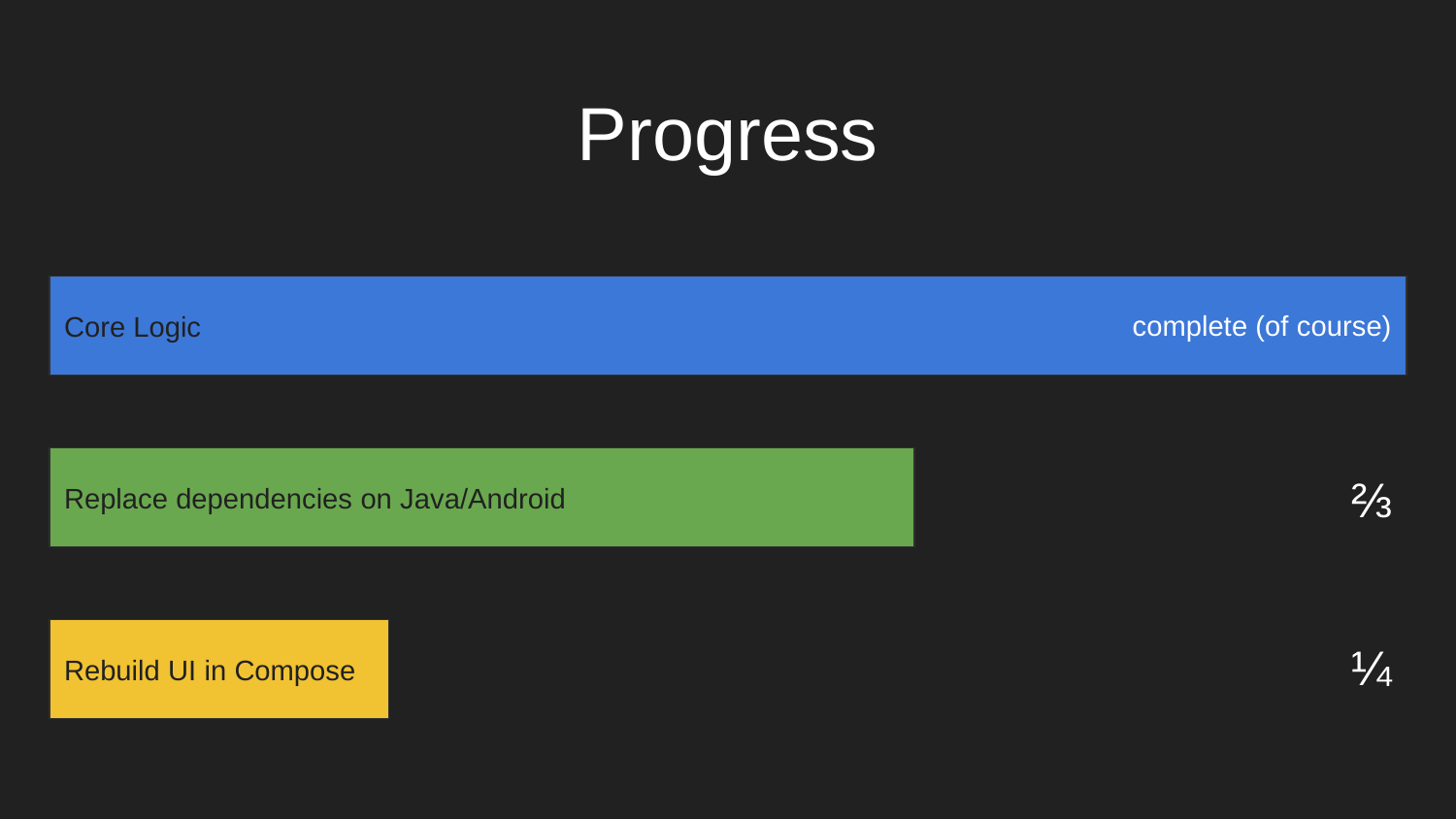

Progress
Core Logic
complete (of course)
Replace dependencies on Java/Android
⅔
Rebuild UI in Compose
¼